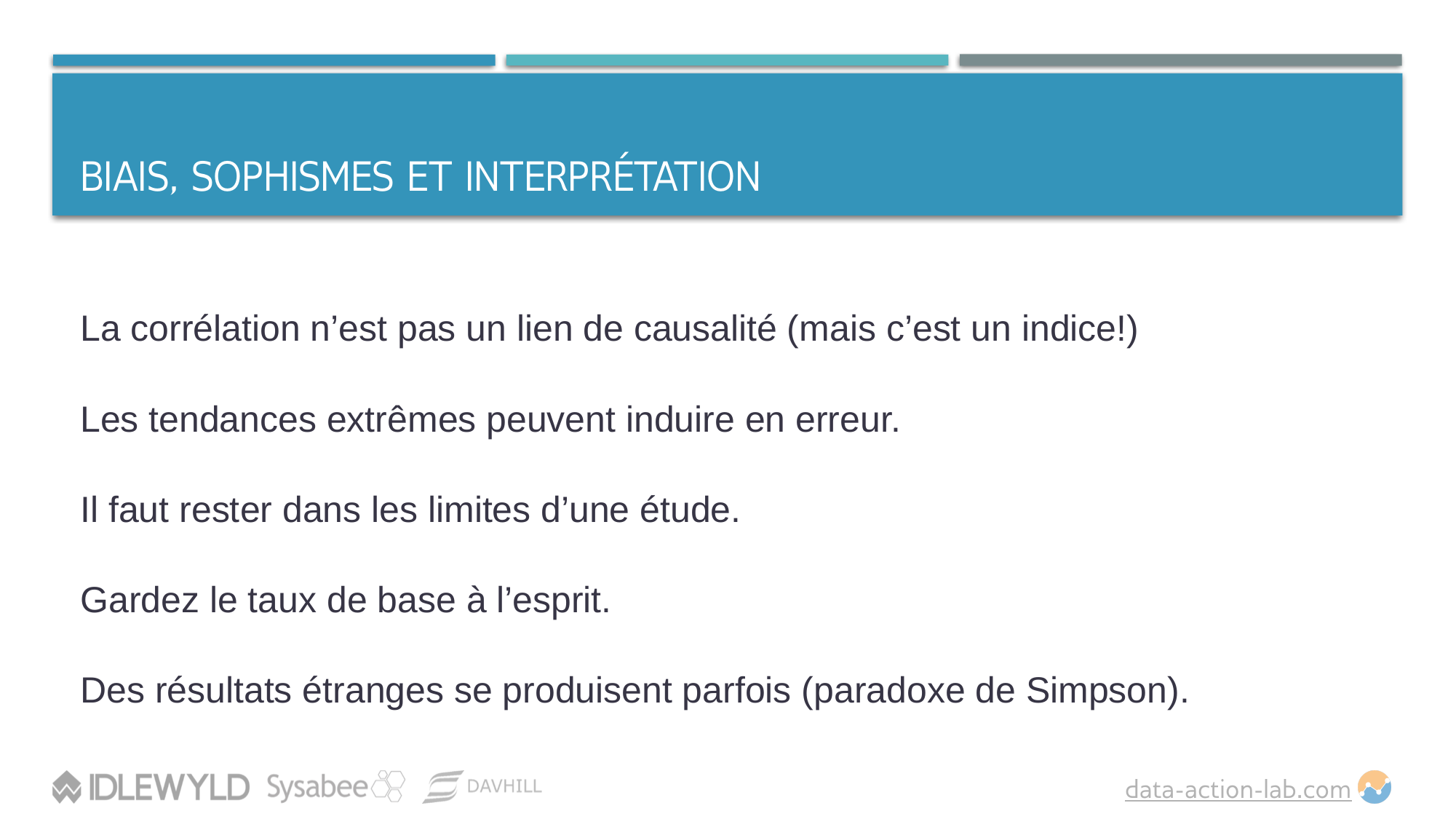

# Biais, sophismes et interprétation
La corrélation n’est pas un lien de causalité (mais c’est un indice!)

Les tendances extrêmes peuvent induire en erreur.

Il faut rester dans les limites d’une étude.

Gardez le taux de base à l’esprit.

Des résultats étranges se produisent parfois (paradoxe de Simpson).